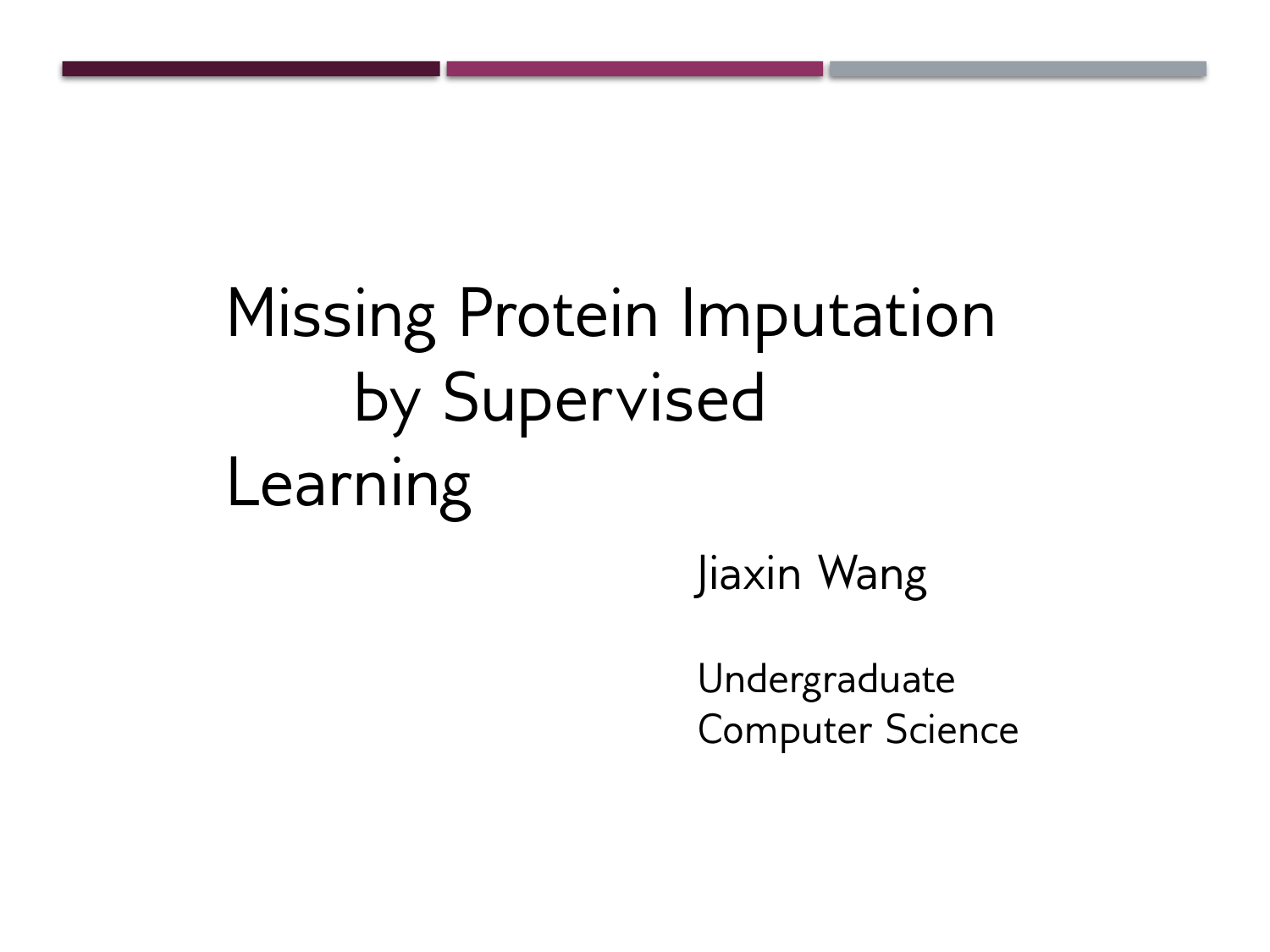

Missing Protein Imputation 	by Supervised Learning
Jiaxin Wang

Undergraduate
Computer Science